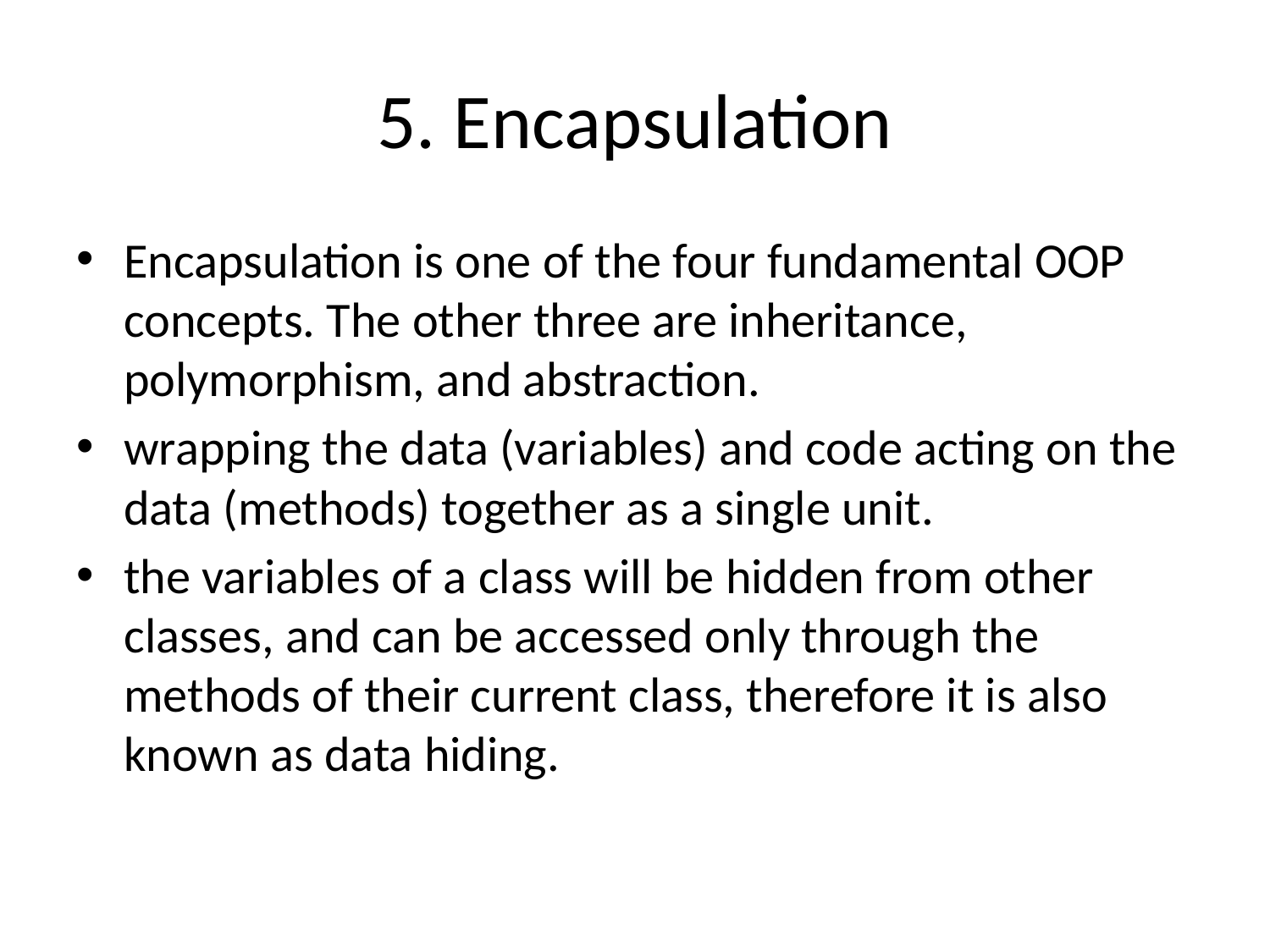

# 5. Encapsulation
Encapsulation is one of the four fundamental OOP concepts. The other three are inheritance, polymorphism, and abstraction.
wrapping the data (variables) and code acting on the data (methods) together as a single unit.
the variables of a class will be hidden from other classes, and can be accessed only through the methods of their current class, therefore it is also known as data hiding.